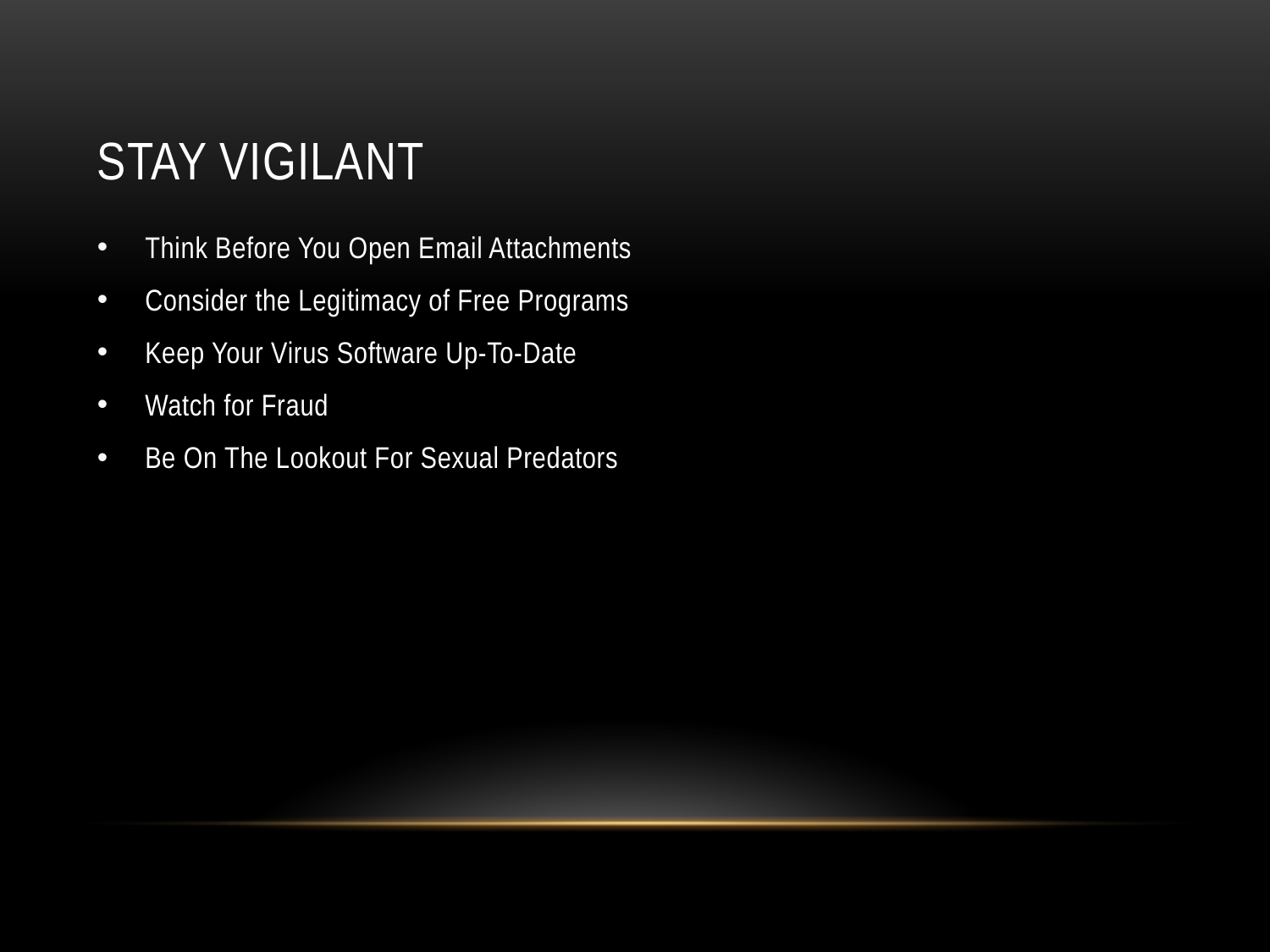

# STAY Vigilant
Think Before You Open Email Attachments
Consider the Legitimacy of Free Programs
Keep Your Virus Software Up-To-Date
Watch for Fraud
Be On The Lookout For Sexual Predators